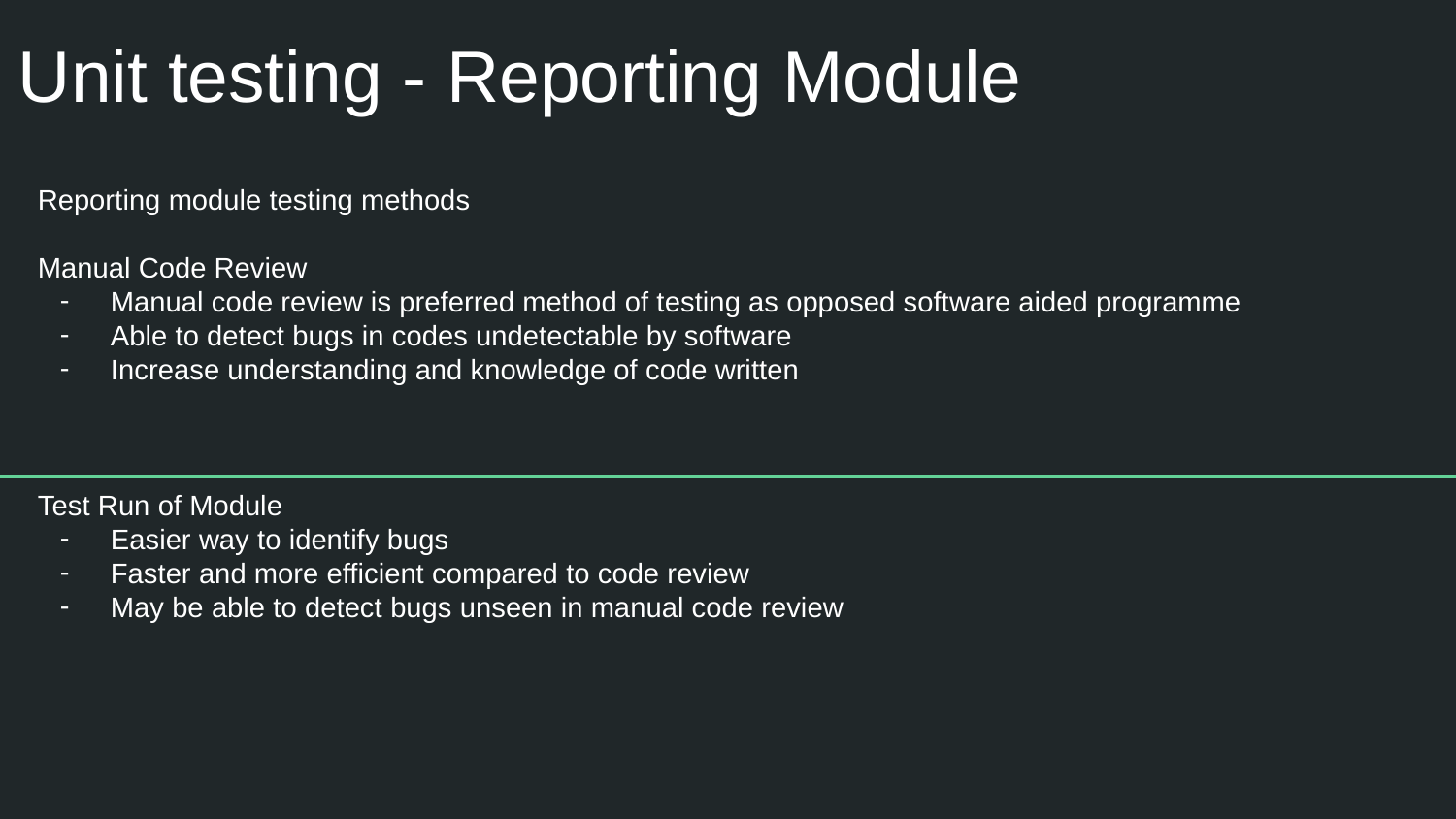

# Unit testing - Reporting Module
Reporting module testing methods

Manual Code Review
Manual code review is preferred method of testing as opposed software aided programme
Able to detect bugs in codes undetectable by software
Increase understanding and knowledge of code written

Test Run of Module
Easier way to identify bugs
Faster and more efficient compared to code review
May be able to detect bugs unseen in manual code review